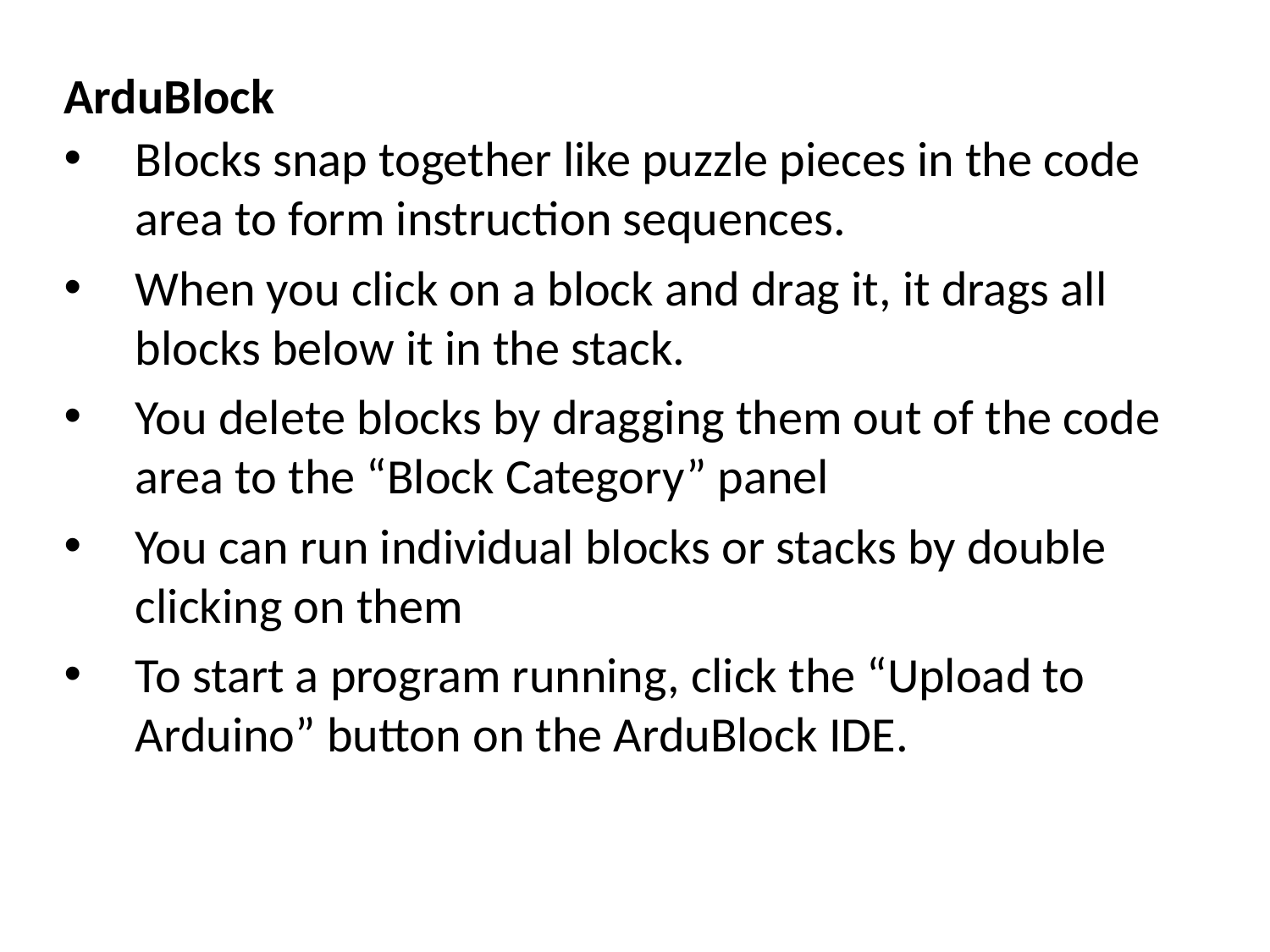

ArduBlock
Blocks snap together like puzzle pieces in the code area to form instruction sequences.
When you click on a block and drag it, it drags all blocks below it in the stack.
You delete blocks by dragging them out of the code area to the “Block Category” panel
You can run individual blocks or stacks by double clicking on them
To start a program running, click the “Upload to Arduino” button on the ArduBlock IDE.